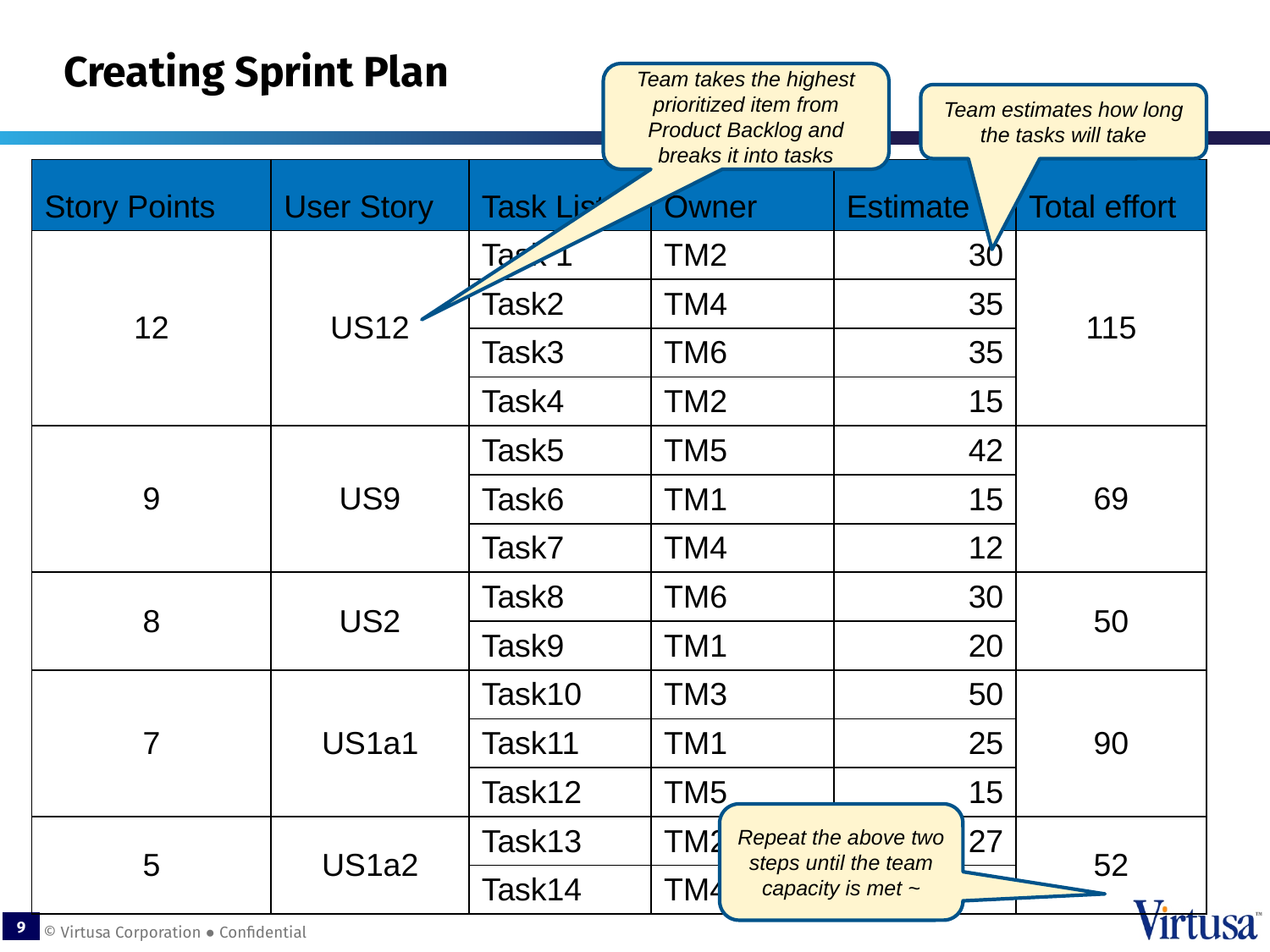

# Creating Sprint Plan
Team takes the highest prioritized item from Product Backlog and breaks it into tasks
Team estimates how long the tasks will take
| Story Points | User Story | Task List | Owner | Estimate | Total effort |
| --- | --- | --- | --- | --- | --- |
| 12 | US12 | Task 1 | TM2 | 30 | 115 |
|  |  | Task2 | TM4 | 35 |  |
|  |  | Task3 | TM6 | 35 |  |
|  |  | Task4 | TM2 | 15 |  |
| 9 | US9 | Task5 | TM5 | 42 | 69 |
|  |  | Task6 | TM1 | 15 |  |
|  |  | Task7 | TM4 | 12 |  |
| 8 | US2 | Task8 | TM6 | 30 | 50 |
|  |  | Task9 | TM1 | 20 |  |
| 7 | US1a1 | Task10 | TM3 | 50 | 90 |
|  |  | Task11 | TM1 | 25 |  |
|  |  | Task12 | TM5 | 15 |  |
| 5 | US1a2 | Task13 | TM2 | 27 | 52 |
|  |  | Task14 | TM4 | 25 |  |
Repeat the above two steps until the team capacity is met ~